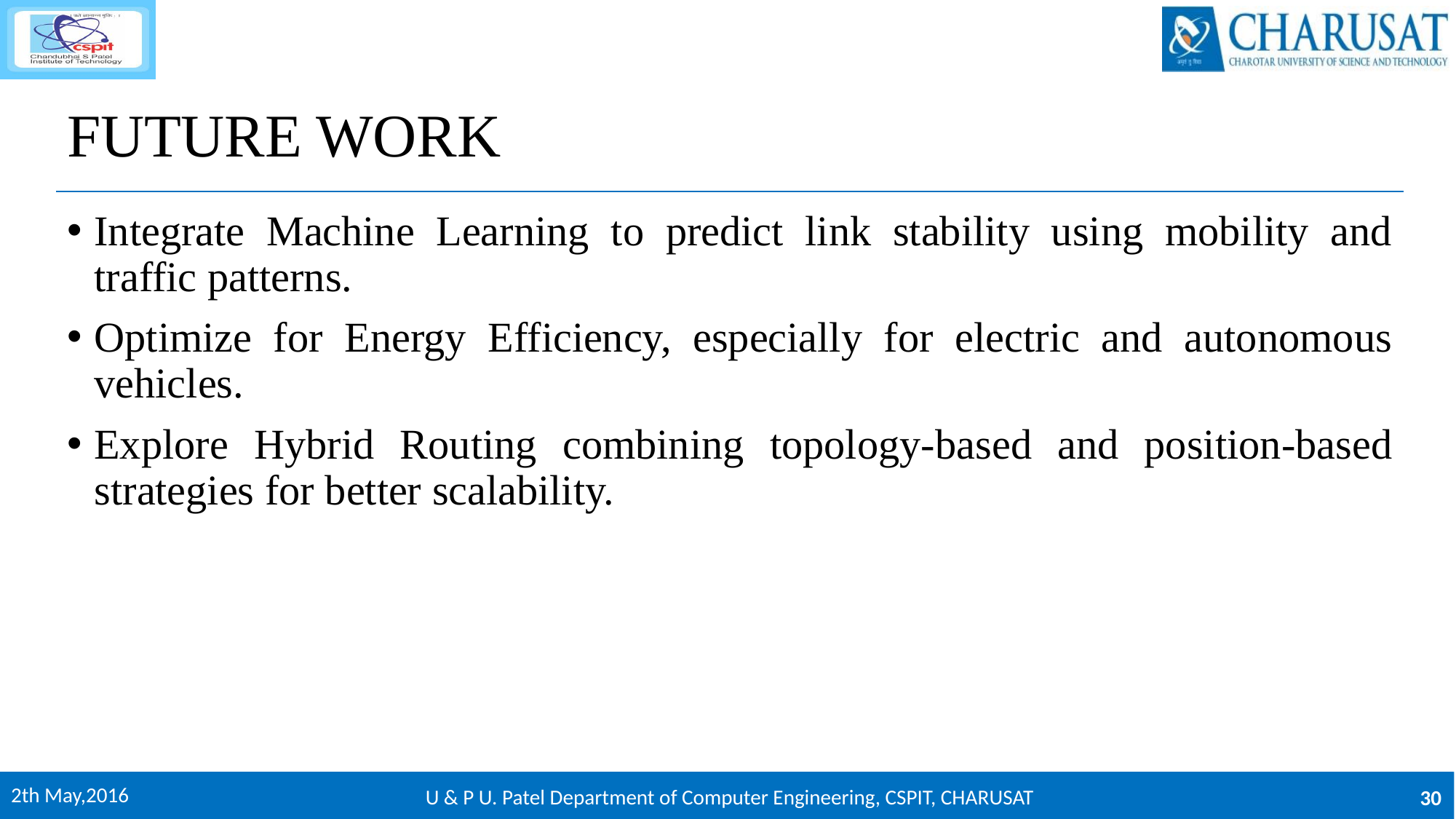

# FUTURE WORK
Integrate Machine Learning to predict link stability using mobility and traffic patterns.
Optimize for Energy Efficiency, especially for electric and autonomous vehicles.
Explore Hybrid Routing combining topology-based and position-based strategies for better scalability.
2th May,2016
U & P U. Patel Department of Computer Engineering, CSPIT, CHARUSAT
30